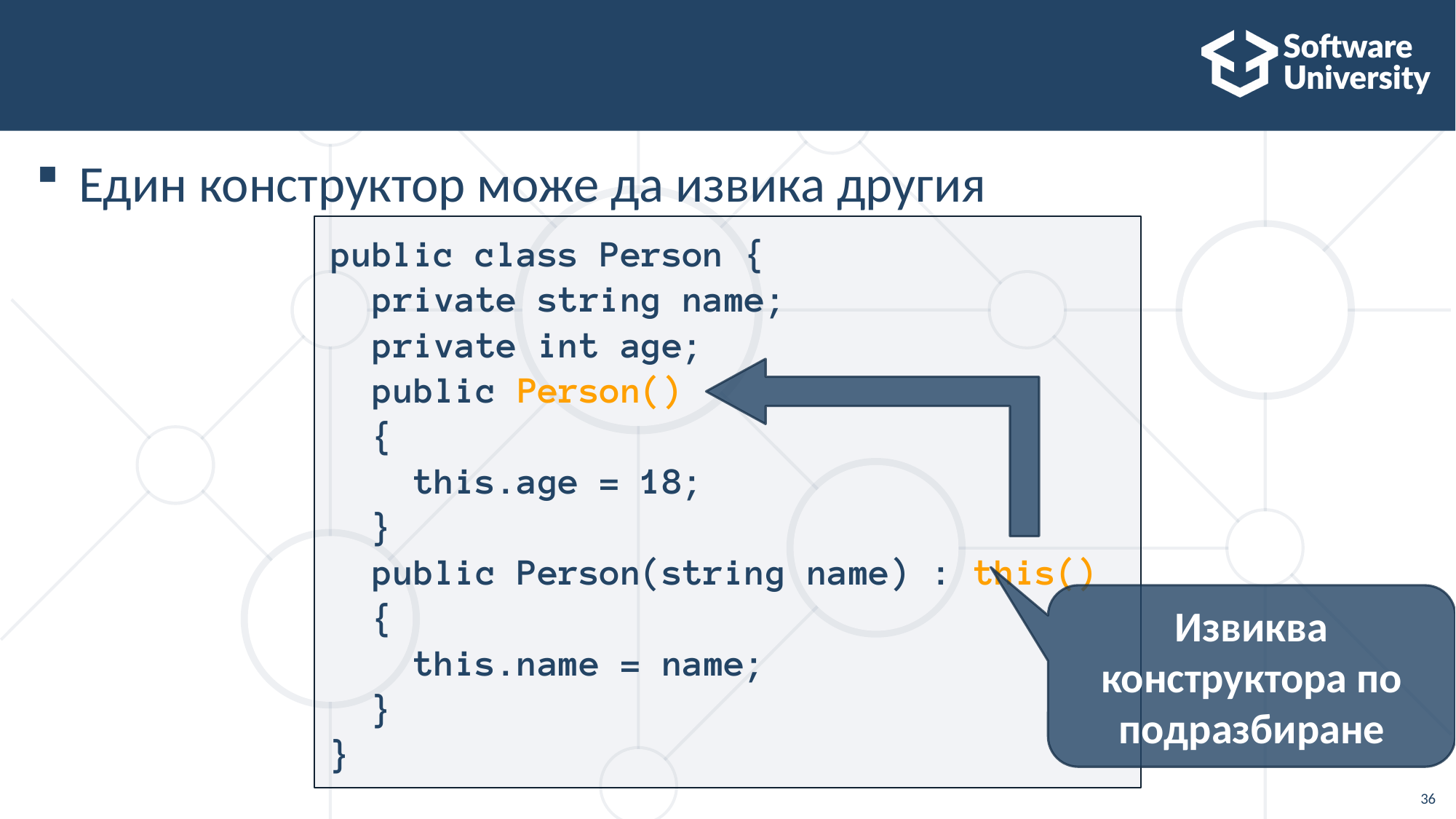

Един конструктор може да извика другия
public class Person {
  private string name;
  private int age;
  public Person()
  {
    this.age = 18;
  }
  public Person(string name) : this()
  {
    this.name = name;
  }
}

Извиква конструктора по подразбиране
36